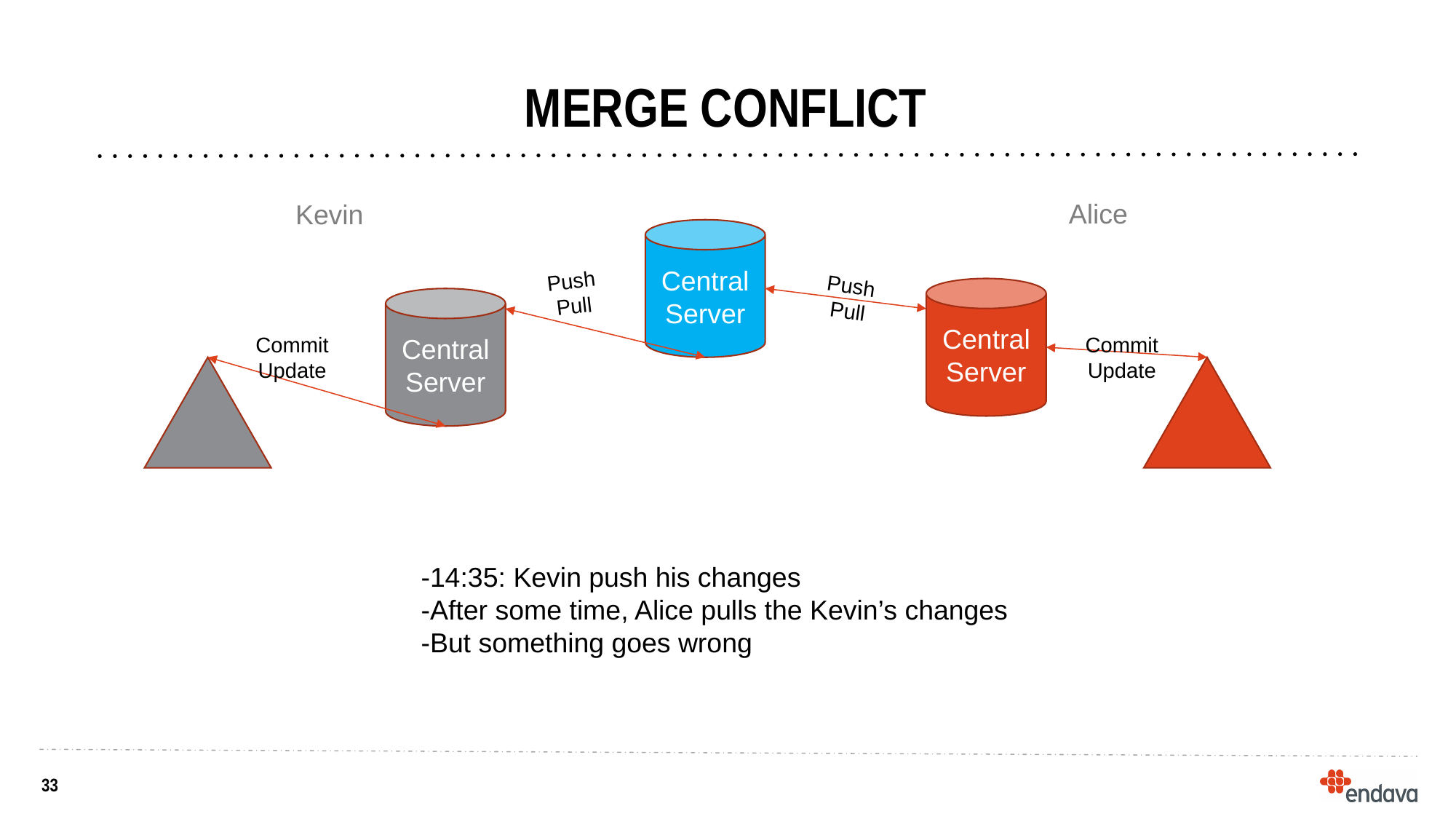

# MERGE CONFLICT
Alice
Kevin
Central
Server
Push
Pull
Push
Pull
Central
Server
Central
Server
Commit
Update
Commit
Update

-14:35: Kevin push his changes
-After some time, Alice pulls the Kevin’s changes
-But something goes wrong